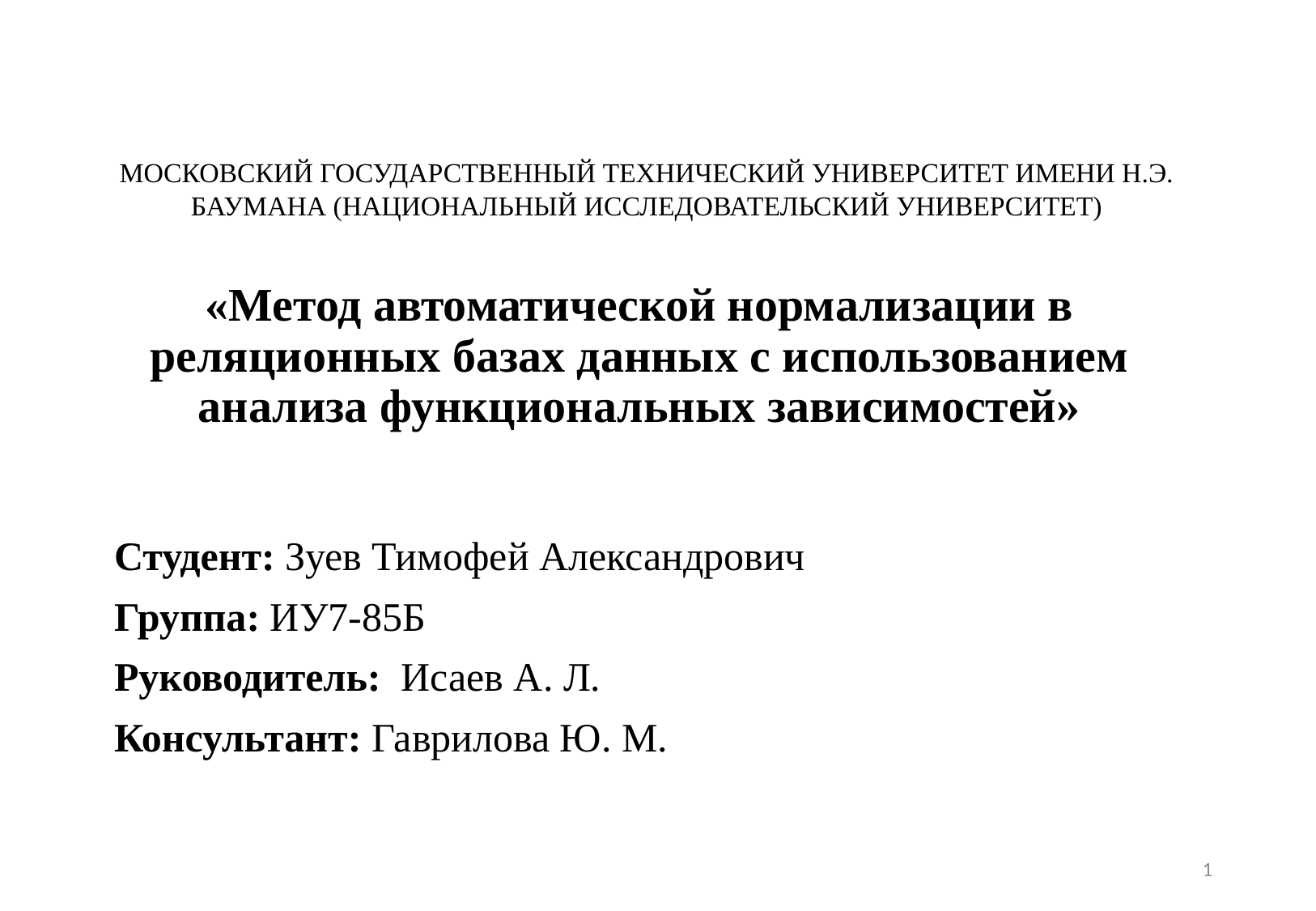

МОСКОВСКИЙ ГОСУДАРСТВЕННЫЙ ТЕХНИЧЕСКИЙ УНИВЕРСИТЕТ ИМЕНИ Н.Э. БАУМАНА (НАЦИОНАЛЬНЫЙ ИССЛЕДОВАТЕЛЬСКИЙ УНИВЕРСИТЕТ)
# «Метод автоматической нормализации в реляционных базах данных с использованием анализа функциональных зависимостей»
Студент: Зуев Тимофей Александрович
Группа: ИУ7-85Б
Руководитель:  Исаев А. Л.
Консультант: Гаврилова Ю. М.

1